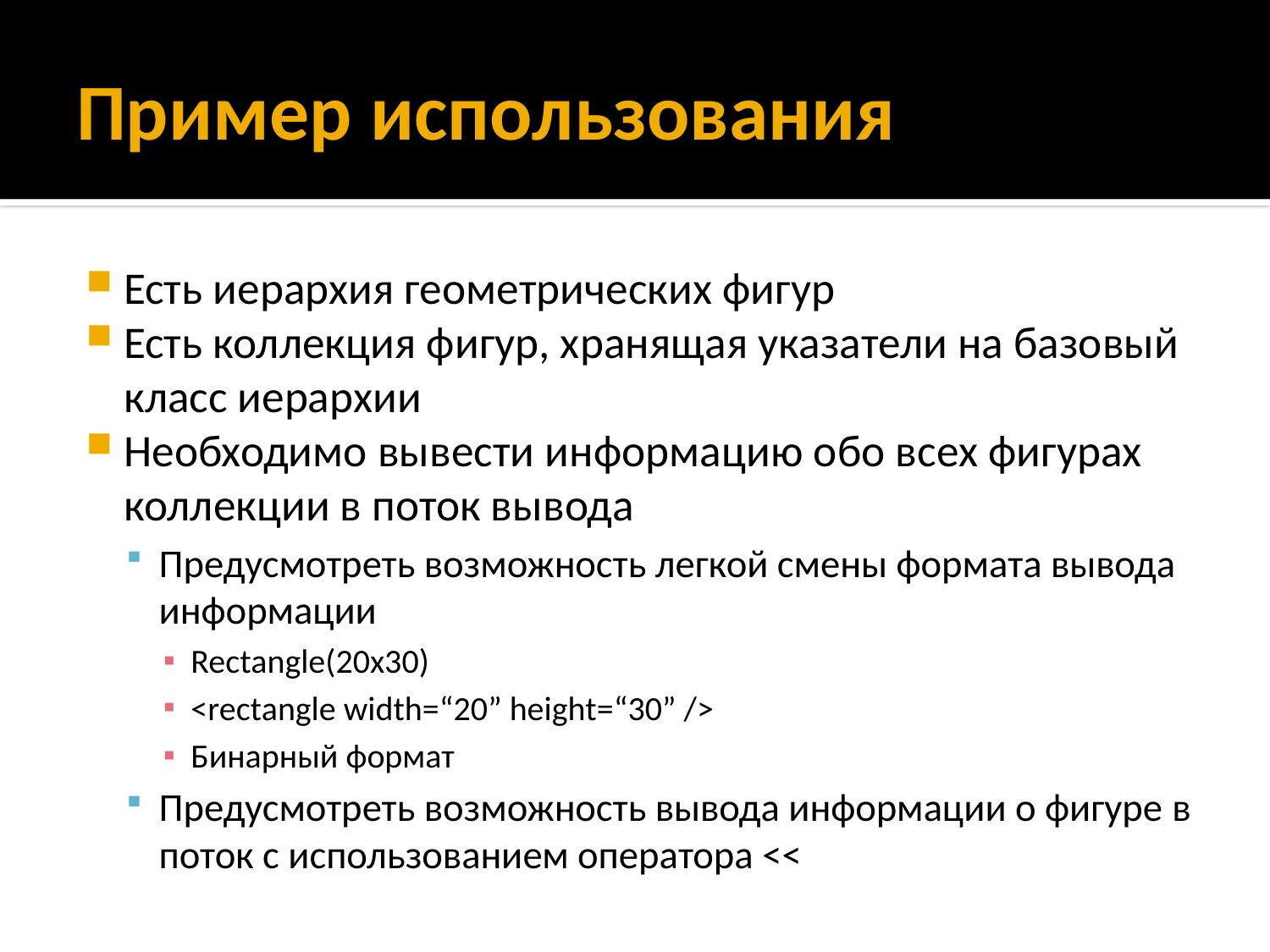

# Пример использования
Есть иерархия геометрических фигур
Есть коллекция фигур, хранящая указатели на базовый класс иерархии
Необходимо вывести информацию обо всех фигурах коллекции в поток вывода
Предусмотреть возможность легкой смены формата вывода информации
Rectangle(20x30)
<rectangle width=“20” height=“30” />
Бинарный формат
Предусмотреть возможность вывода информации о фигуре в поток с использованием оператора <<